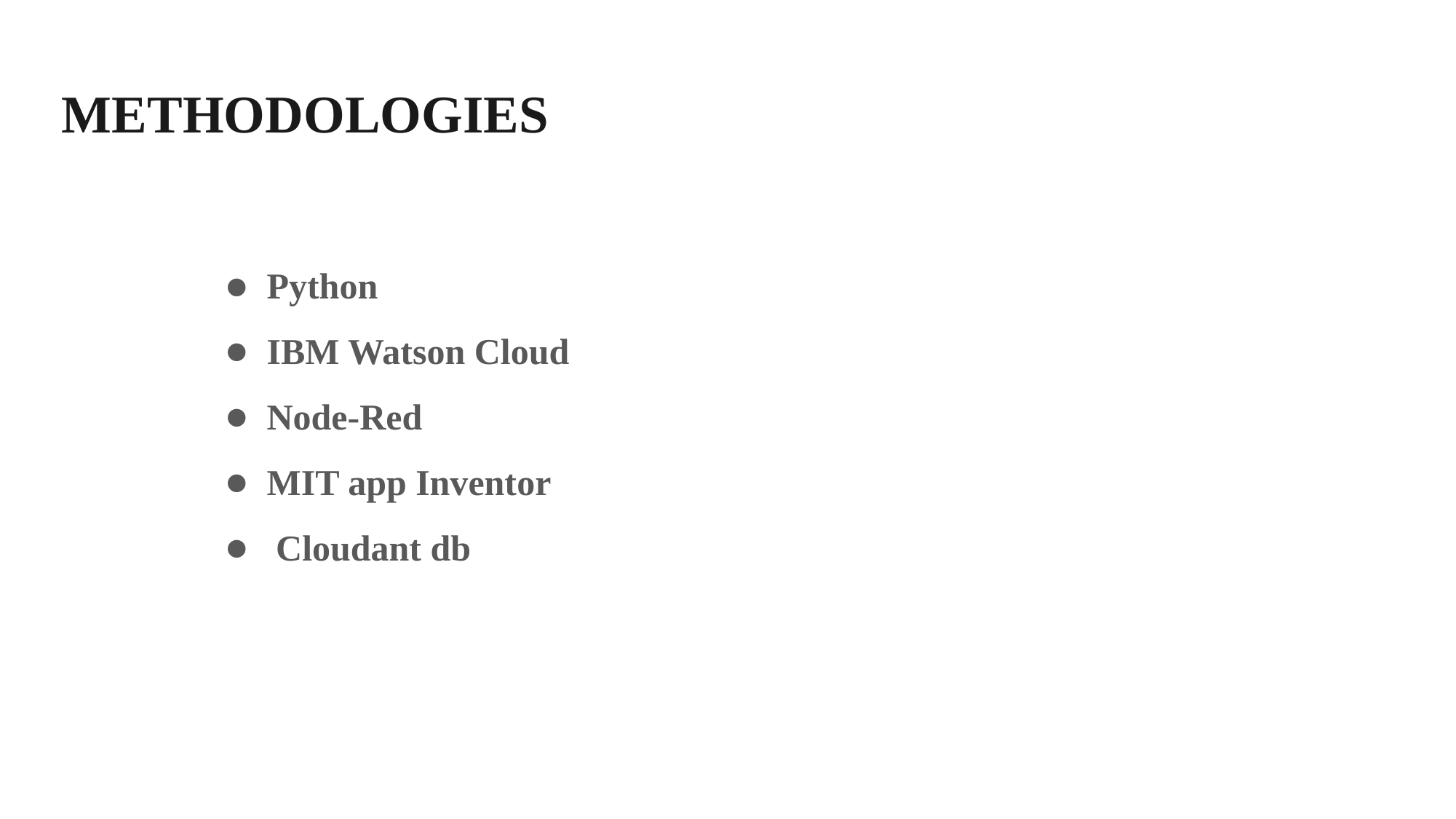

# METHODOLOGIES

Python
IBM Watson Cloud
Node-Red
MIT app Inventor
 Cloudant db